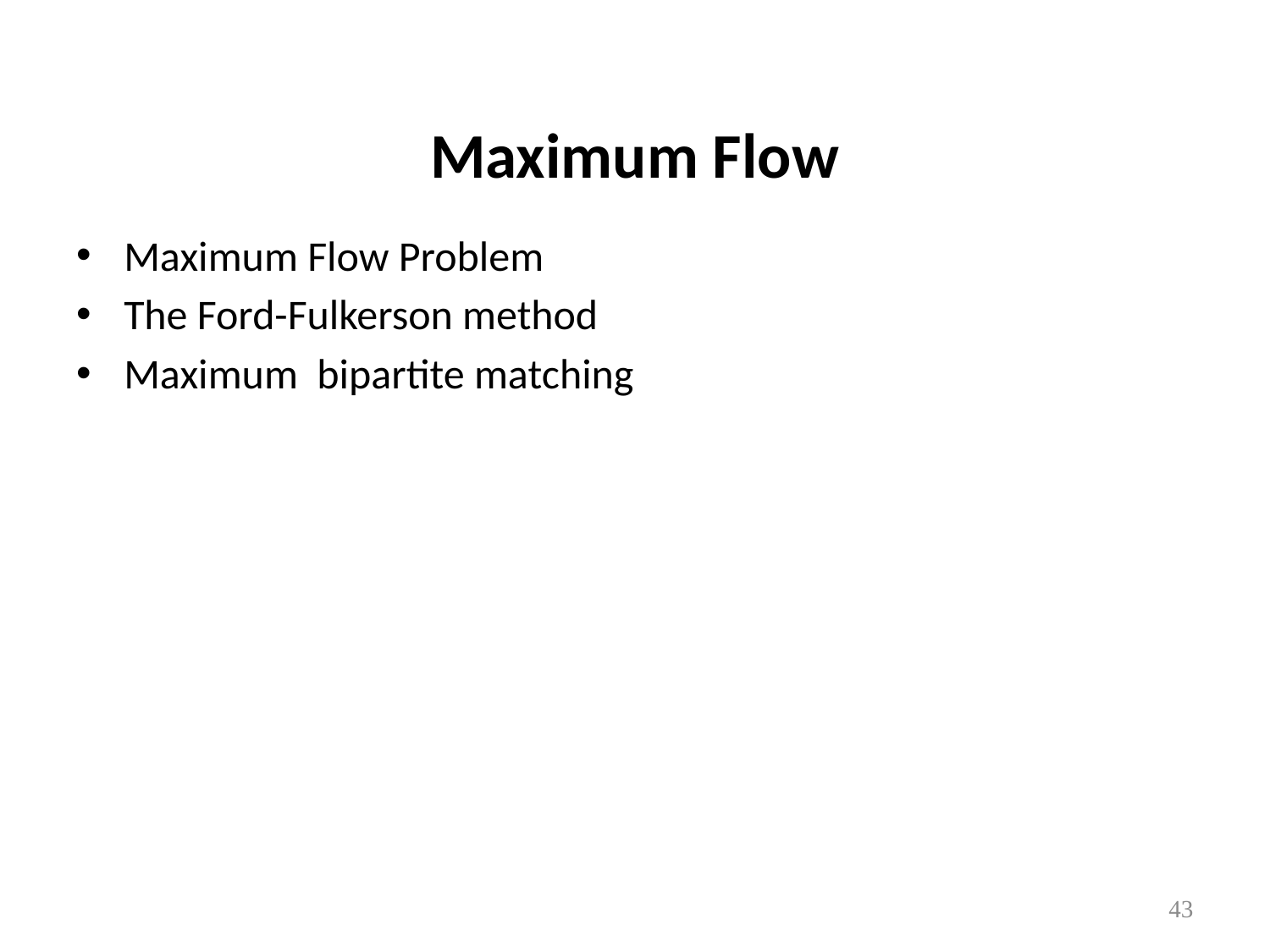

# Maximum Flow
Maximum Flow Problem
The Ford-Fulkerson method
Maximum  bipartite matching
43